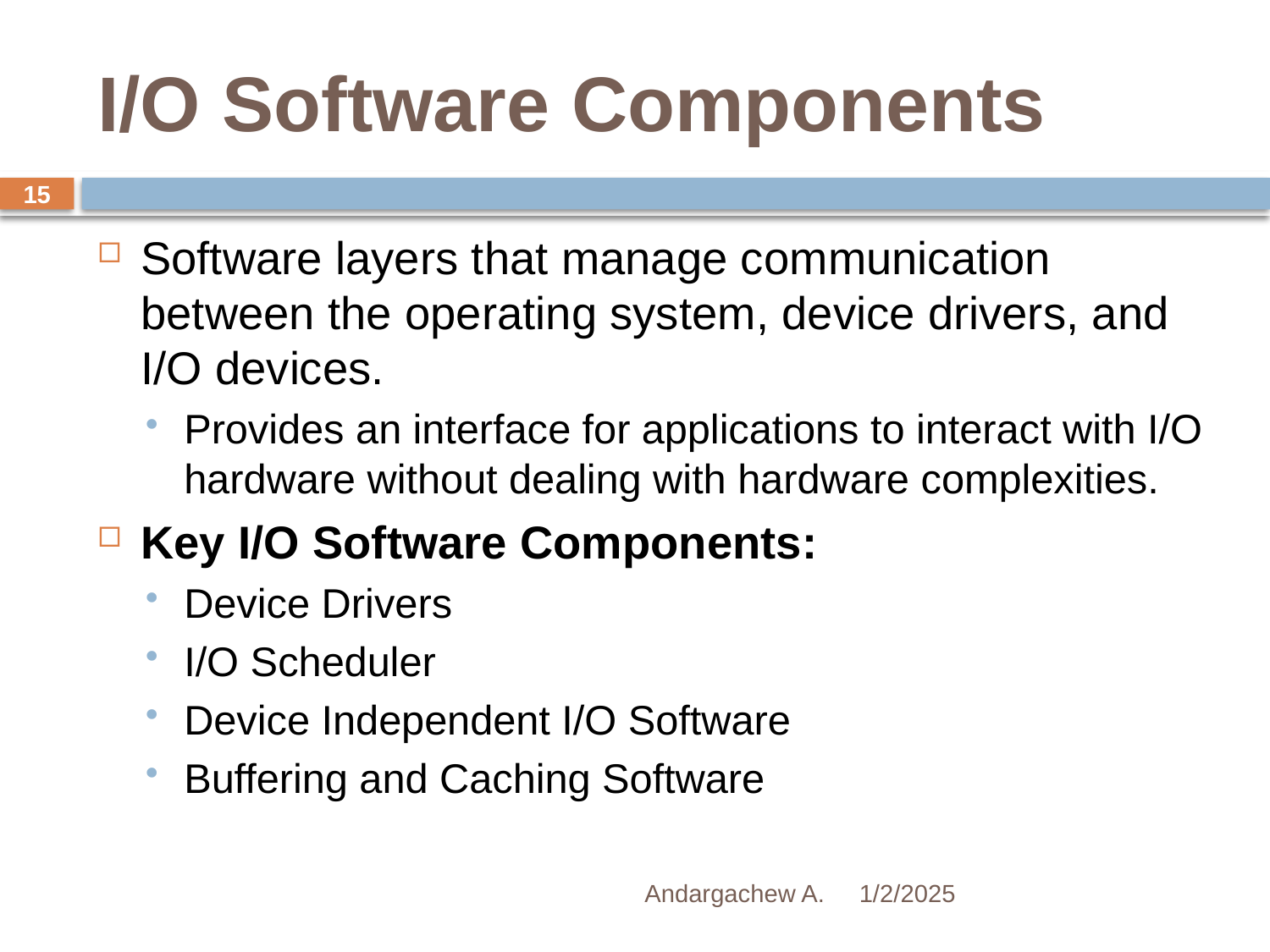

# I/O Software Components
15
Software layers that manage communication between the operating system, device drivers, and I/O devices.
Provides an interface for applications to interact with I/O hardware without dealing with hardware complexities.
Key I/O Software Components:
Device Drivers
I/O Scheduler
Device Independent I/O Software
Buffering and Caching Software

Andargachew A.
1/2/2025